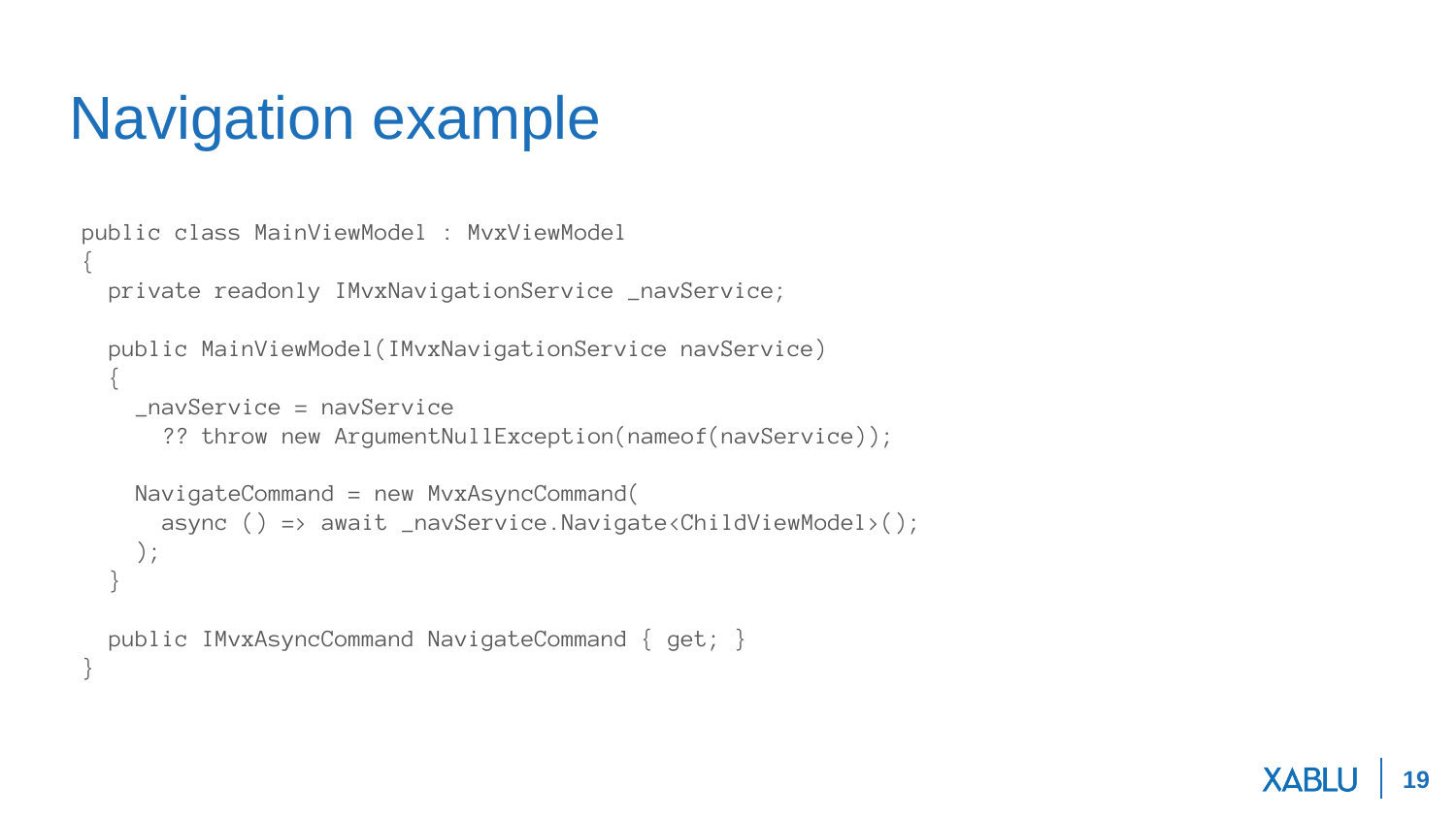

# Navigation example
public class MainViewModel : MvxViewModel
{
  private readonly IMvxNavigationService _navService;

  public MainViewModel(IMvxNavigationService navService)
  {
    _navService = navService
      ?? throw new ArgumentNullException(nameof(navService));

    NavigateCommand = new MvxAsyncCommand(
      async () => await _navService.Navigate<ChildViewModel>();
    );
  }

  public IMvxAsyncCommand NavigateCommand { get; }
}